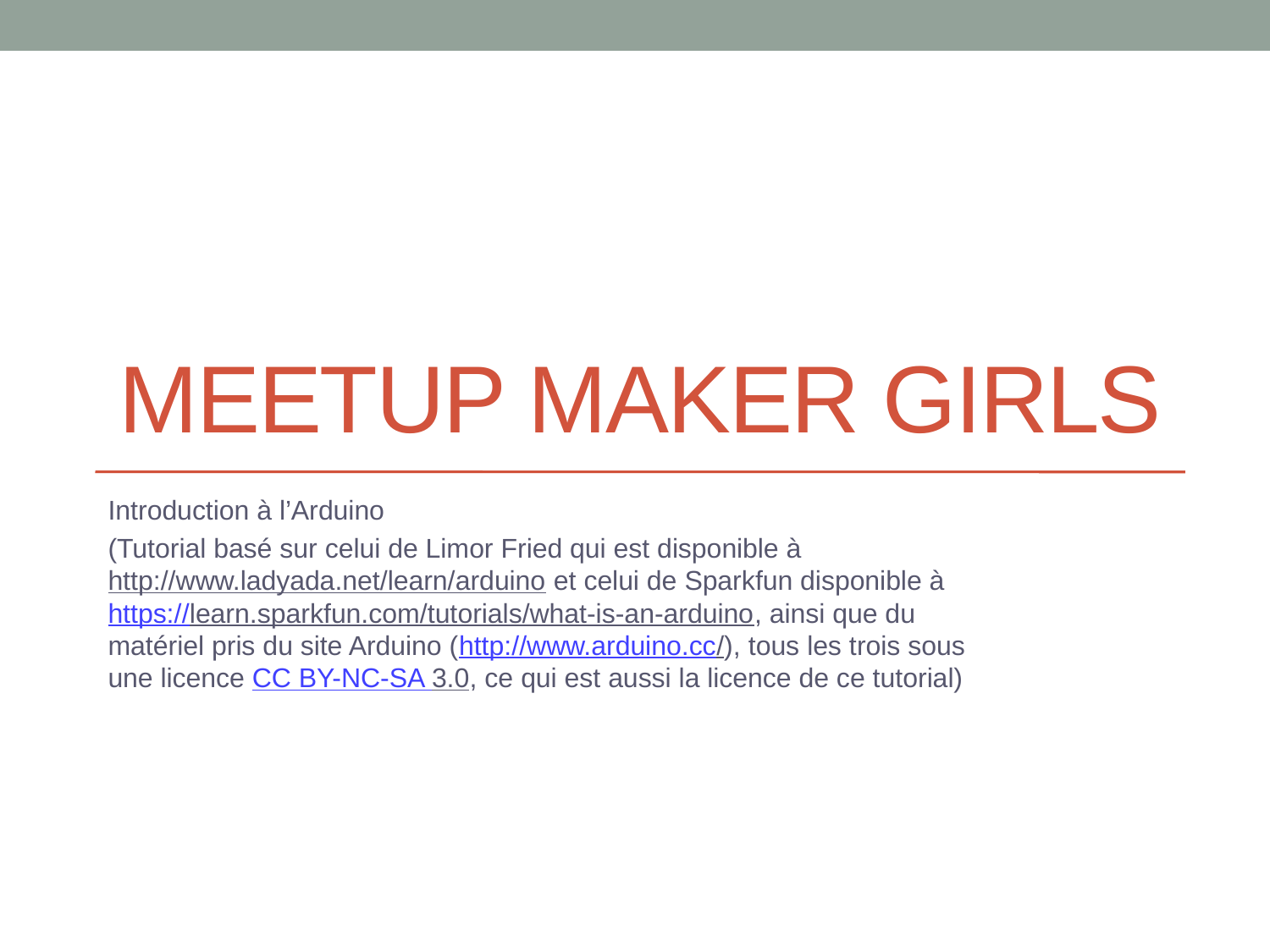

# Meetup maker girls
Introduction à l’Arduino
(Tutorial basé sur celui de Limor Fried qui est disponible à http://www.ladyada.net/learn/arduino et celui de Sparkfun disponible à https://learn.sparkfun.com/tutorials/what-is-an-arduino, ainsi que du matériel pris du site Arduino (http://www.arduino.cc/), tous les trois sous une licence CC BY-NC-SA 3.0, ce qui est aussi la licence de ce tutorial)